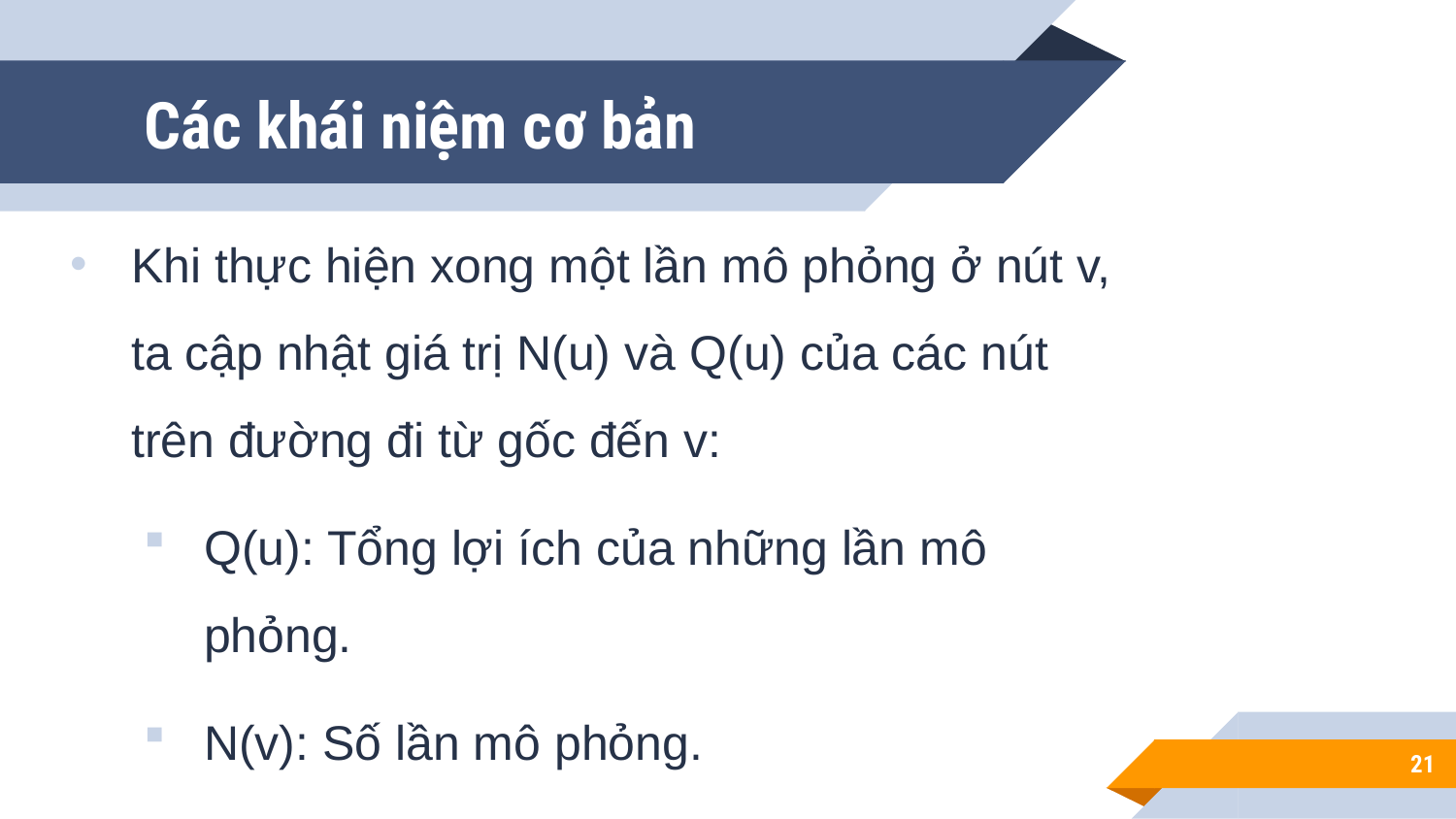

# Các khái niệm cơ bản
Khi thực hiện xong một lần mô phỏng ở nút v, ta cập nhật giá trị N(u) và Q(u) của các nút trên đường đi từ gốc đến v:
Q(u): Tổng lợi ích của những lần mô phỏng.
N(v): Số lần mô phỏng.
21